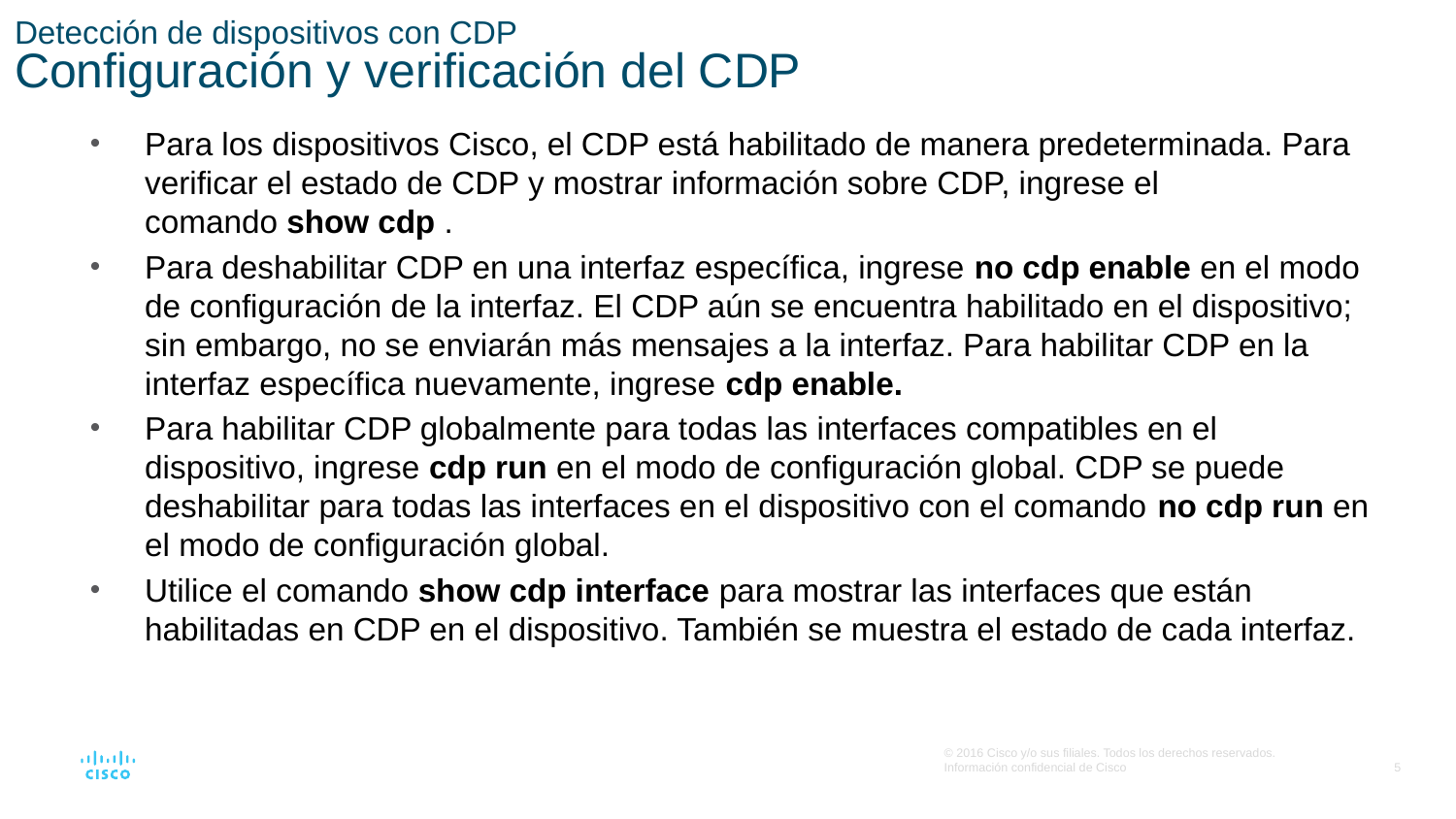

# Detección de dispositivos con CDP Configuración y verificación del CDP
Para los dispositivos Cisco, el CDP está habilitado de manera predeterminada. Para verificar el estado de CDP y mostrar información sobre CDP, ingrese el comando show cdp .
Para deshabilitar CDP en una interfaz específica, ingrese no cdp enable en el modo de configuración de la interfaz. El CDP aún se encuentra habilitado en el dispositivo; sin embargo, no se enviarán más mensajes a la interfaz. Para habilitar CDP en la interfaz específica nuevamente, ingrese cdp enable.
Para habilitar CDP globalmente para todas las interfaces compatibles en el dispositivo, ingrese cdp run en el modo de configuración global. CDP se puede deshabilitar para todas las interfaces en el dispositivo con el comando no cdp run en el modo de configuración global.
Utilice el comando show cdp interface para mostrar las interfaces que están habilitadas en CDP en el dispositivo. También se muestra el estado de cada interfaz.